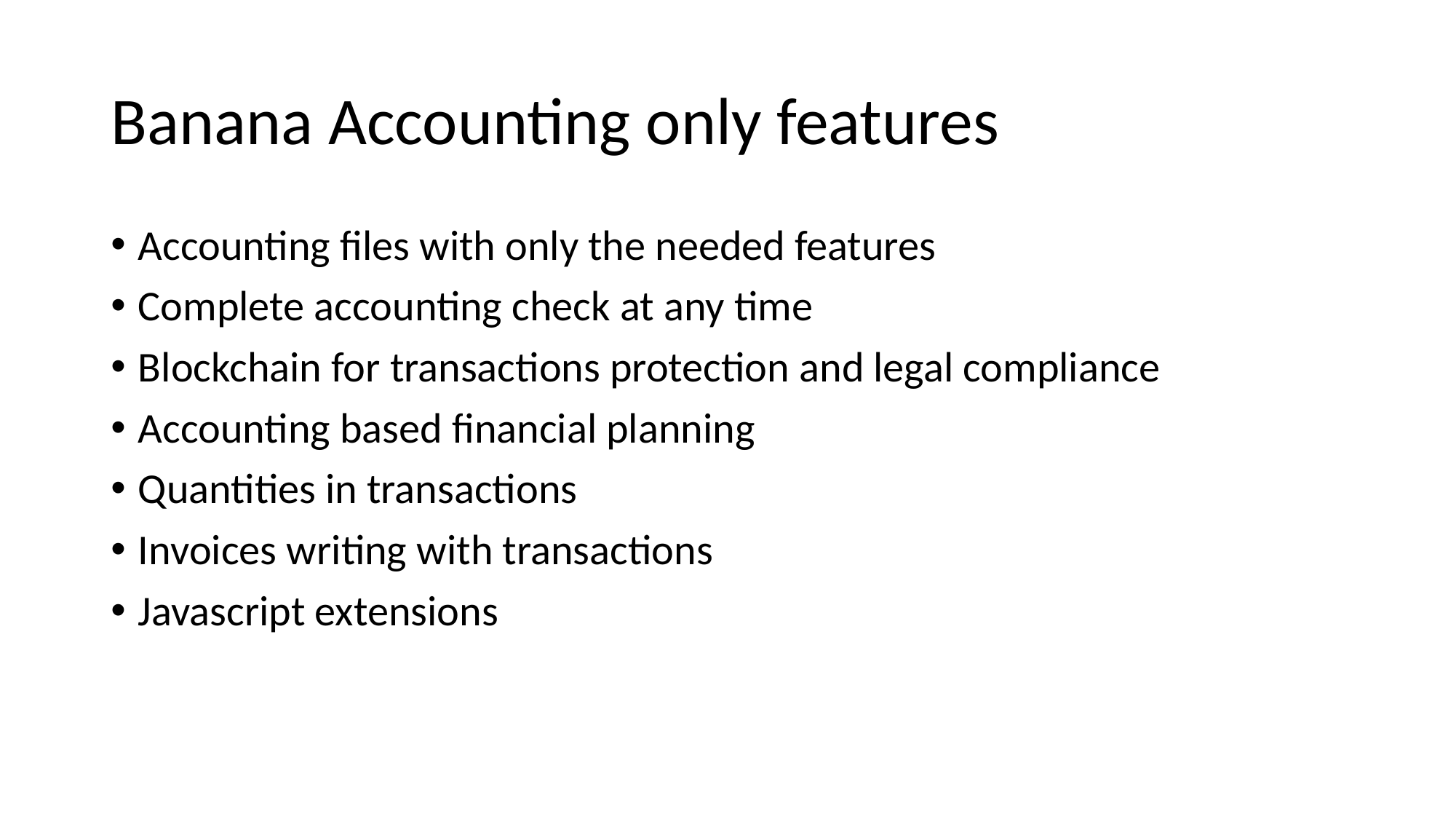

# Banana Accounting only features
Accounting files with only the needed features
Complete accounting check at any time
Blockchain for transactions protection and legal compliance
Accounting based financial planning
Quantities in transactions
Invoices writing with transactions
Javascript extensions